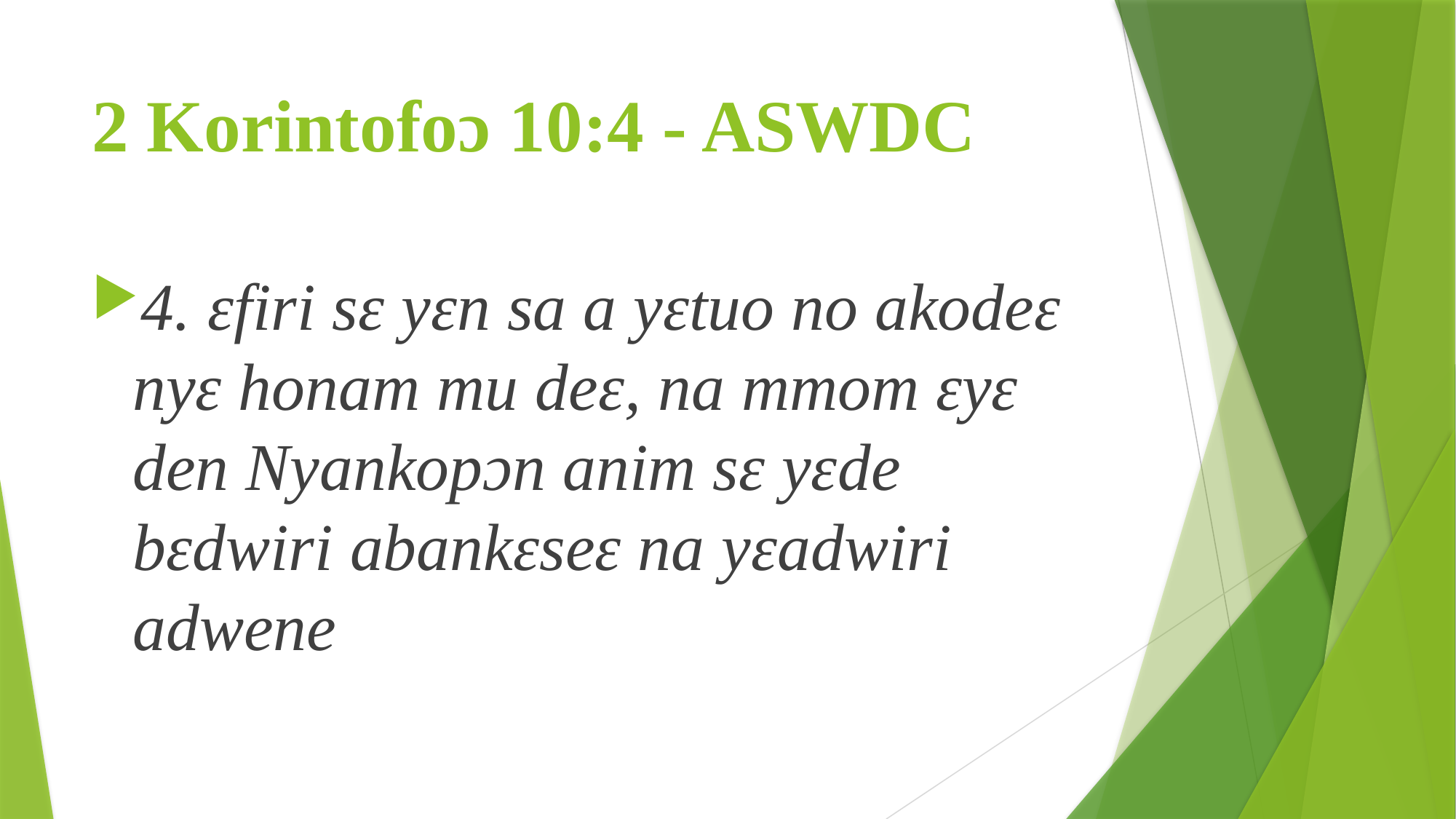

# 2 Korintofoɔ 10:4 - ASWDC
4. ɛfiri sɛ yɛn sa a yɛtuo no akodeɛ nyɛ honam mu deɛ, na mmom ɛyɛ den Nyankopɔn anim sɛ yɛde bɛdwiri abankɛseɛ na yɛadwiri adwene